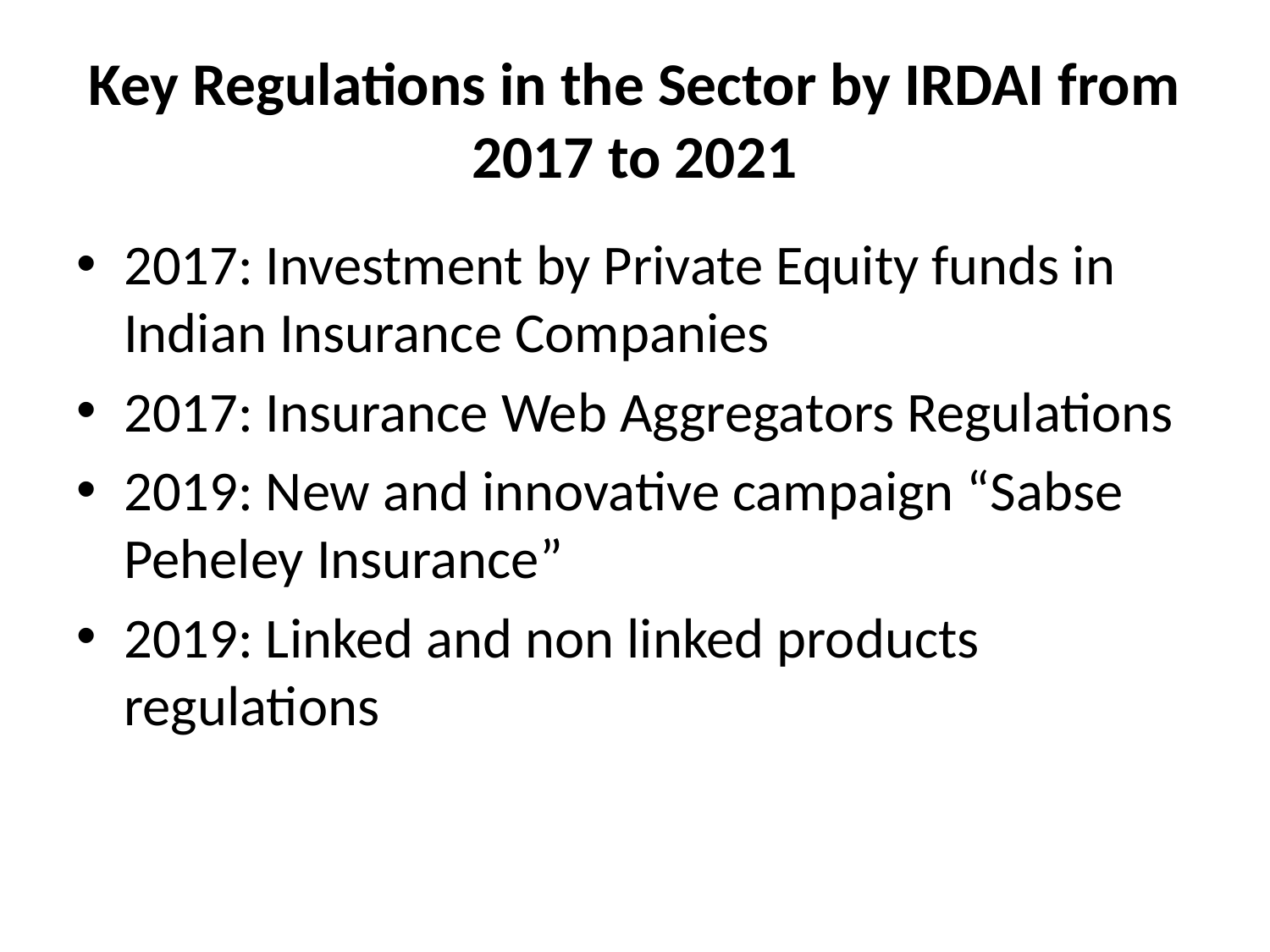

# Key Regulations in the Sector by IRDAI from 2017 to 2021
2017: Investment by Private Equity funds in Indian Insurance Companies
2017: Insurance Web Aggregators Regulations
2019: New and innovative campaign “Sabse Peheley Insurance”
2019: Linked and non linked products regulations